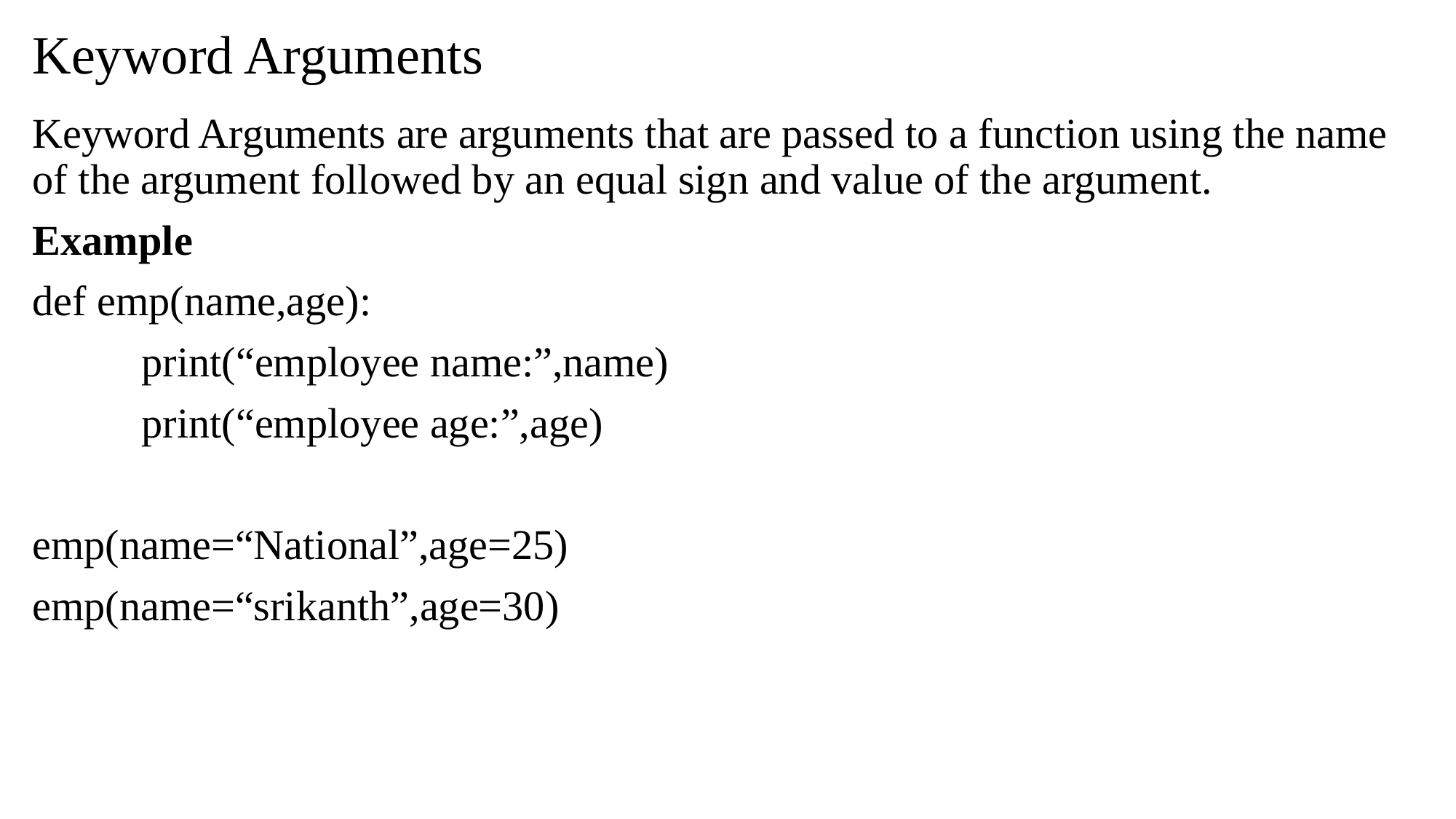

# Keyword Arguments
Keyword Arguments are arguments that are passed to a function using the name of the argument followed by an equal sign and value of the argument.
Example
def emp(name,age):
	print(“employee name:”,name)
	print(“employee age:”,age)

emp(name=“National”,age=25)
emp(name=“srikanth”,age=30)